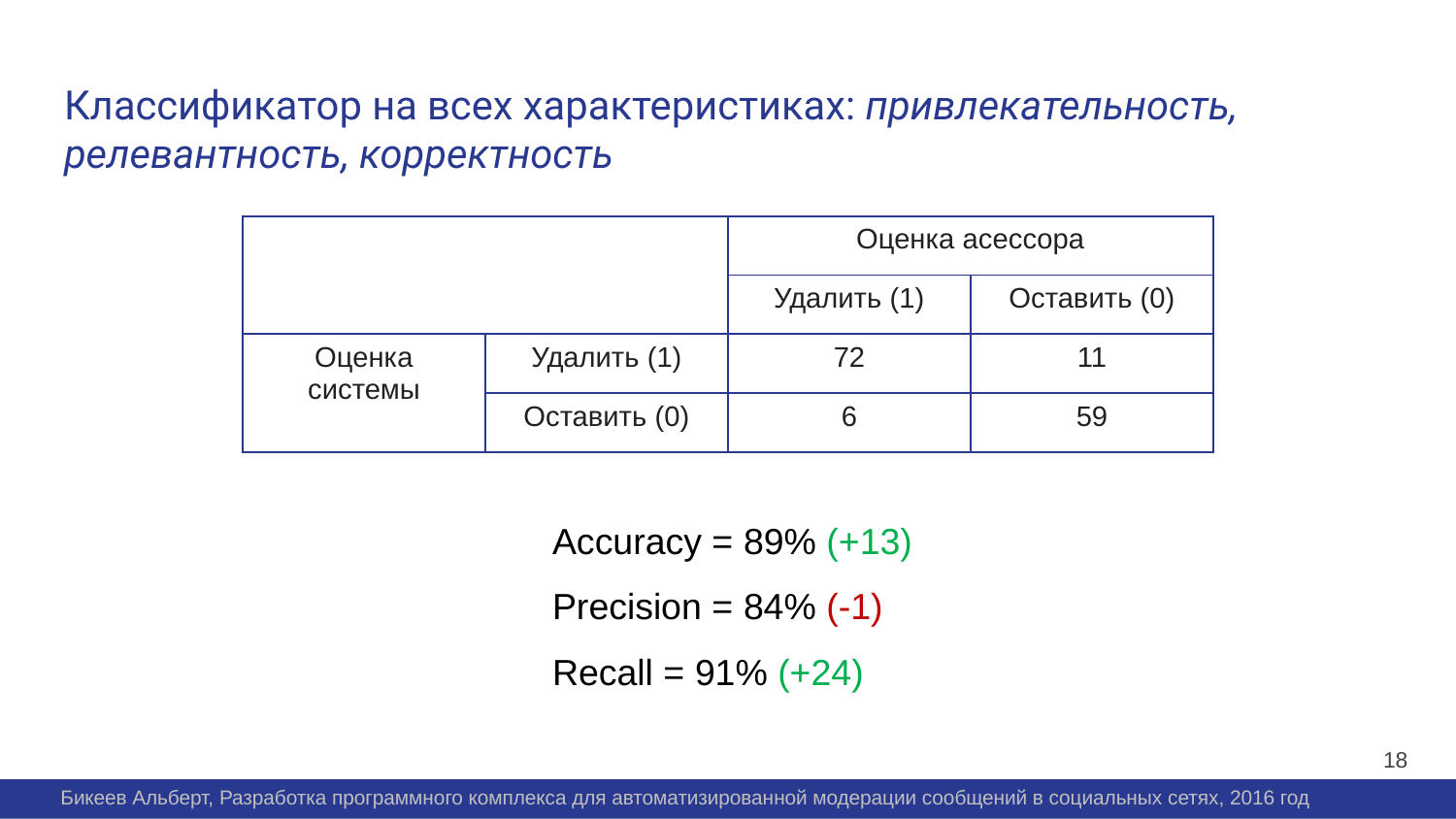

Классификатор на всех характеристиках: привлекательность, релевантность, корректность
|  |  | Оценка асессора |  |
| --- | --- | --- | --- |
|  |  | Удалить (1) | Оставить (0) |
| Оценка системы | Удалить (1) | 72 | 11 |
|  | Оставить (0) | 6 | 59 |
Accuracy = 89% (+13)
Precision = 84% (-1)
Recall = 91% (+24)
18
Бикеев Альберт, Разработка программного комплекса для автоматизированной модерации сообщений в социальных сетях, 2016 год